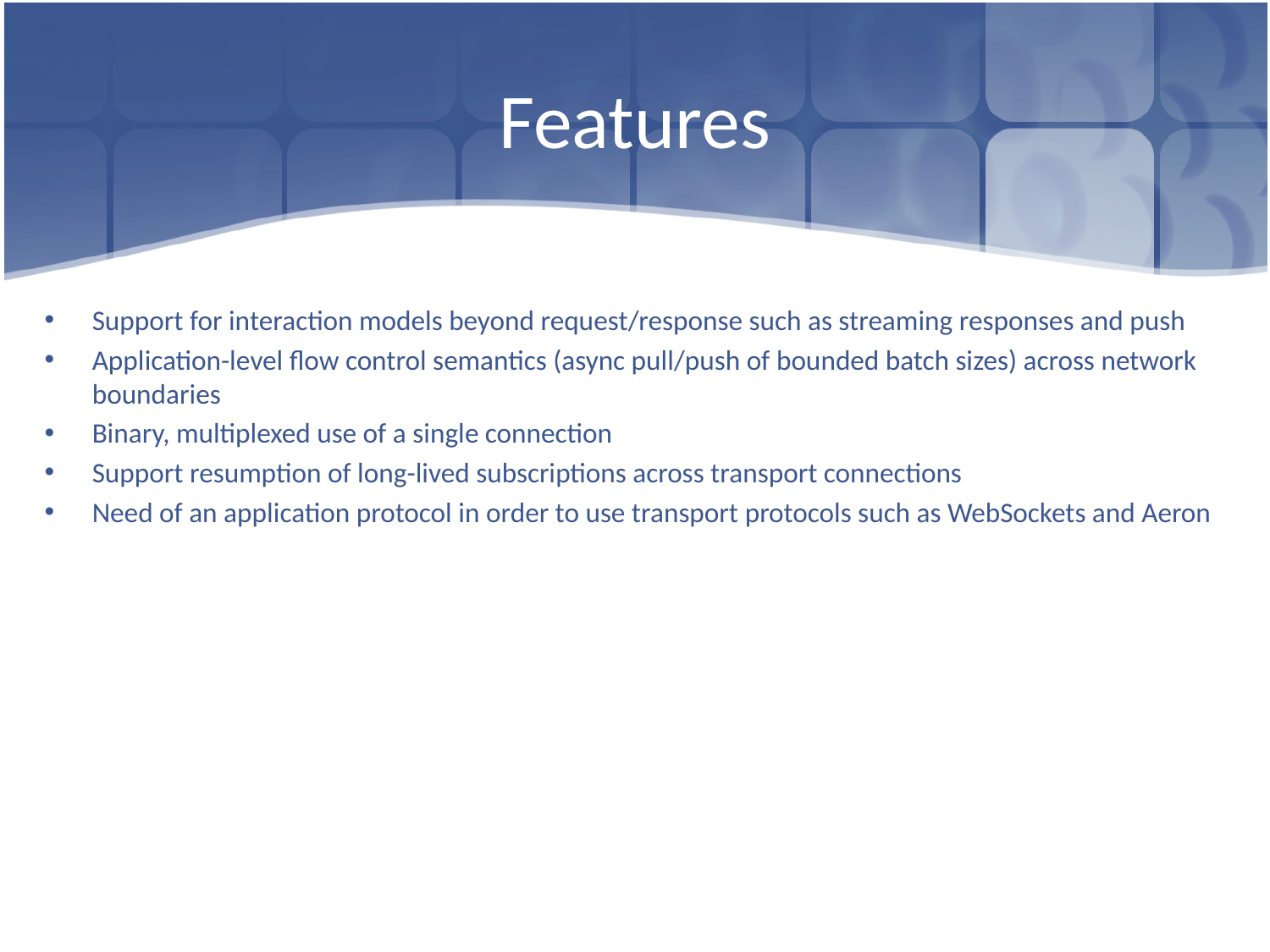

# Features
Support for interaction models beyond request/response such as streaming responses and push
Application-level flow control semantics (async pull/push of bounded batch sizes) across network boundaries
Binary, multiplexed use of a single connection
Support resumption of long-lived subscriptions across transport connections
Need of an application protocol in order to use transport protocols such as WebSockets and Aeron